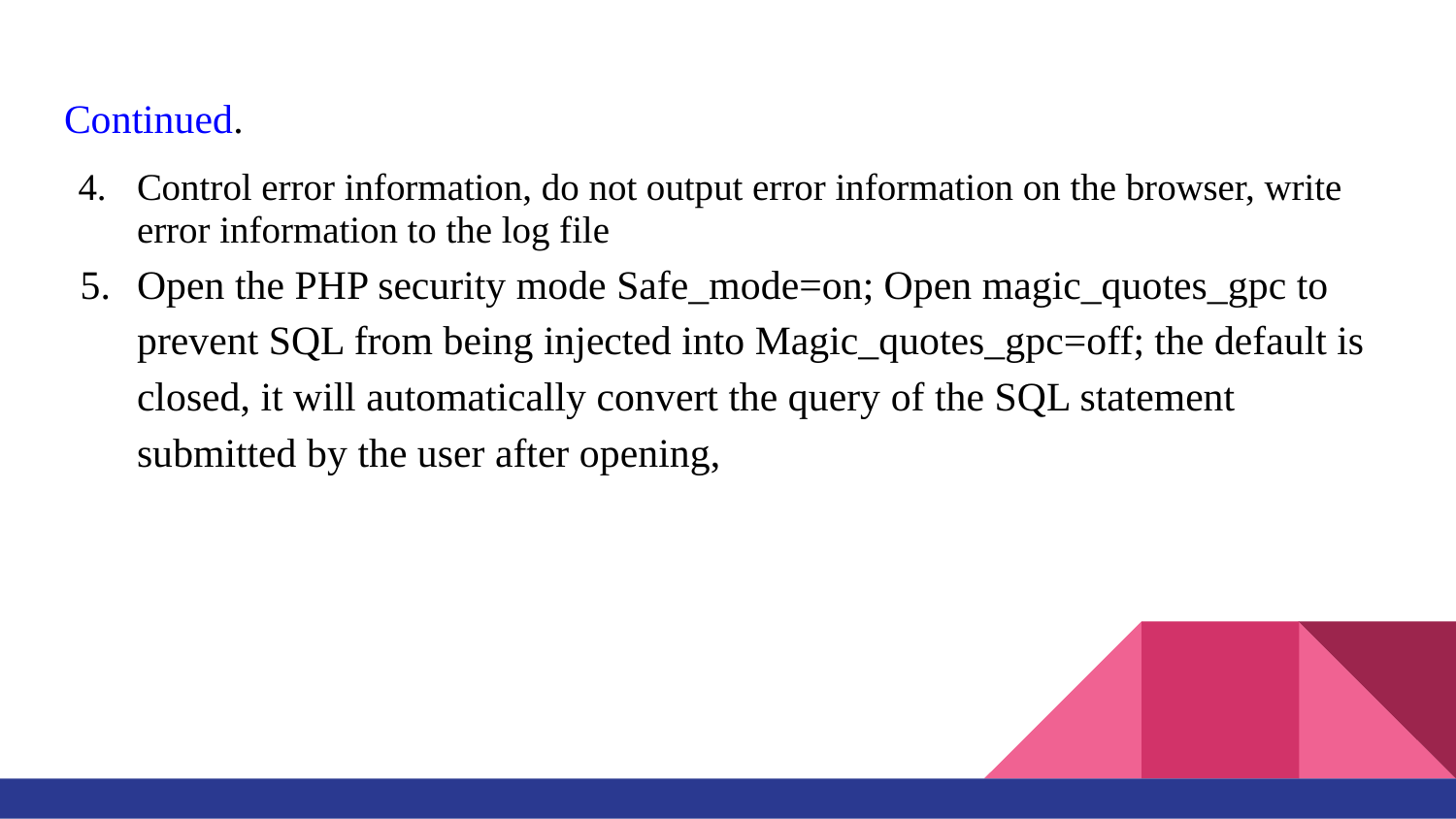

Continued.
Control error information, do not output error information on the browser, write error information to the log file
Open the PHP security mode Safe_mode=on; Open magic_quotes_gpc to prevent SQL from being injected into Magic_quotes_gpc=off; the default is closed, it will automatically convert the query of the SQL statement submitted by the user after opening,